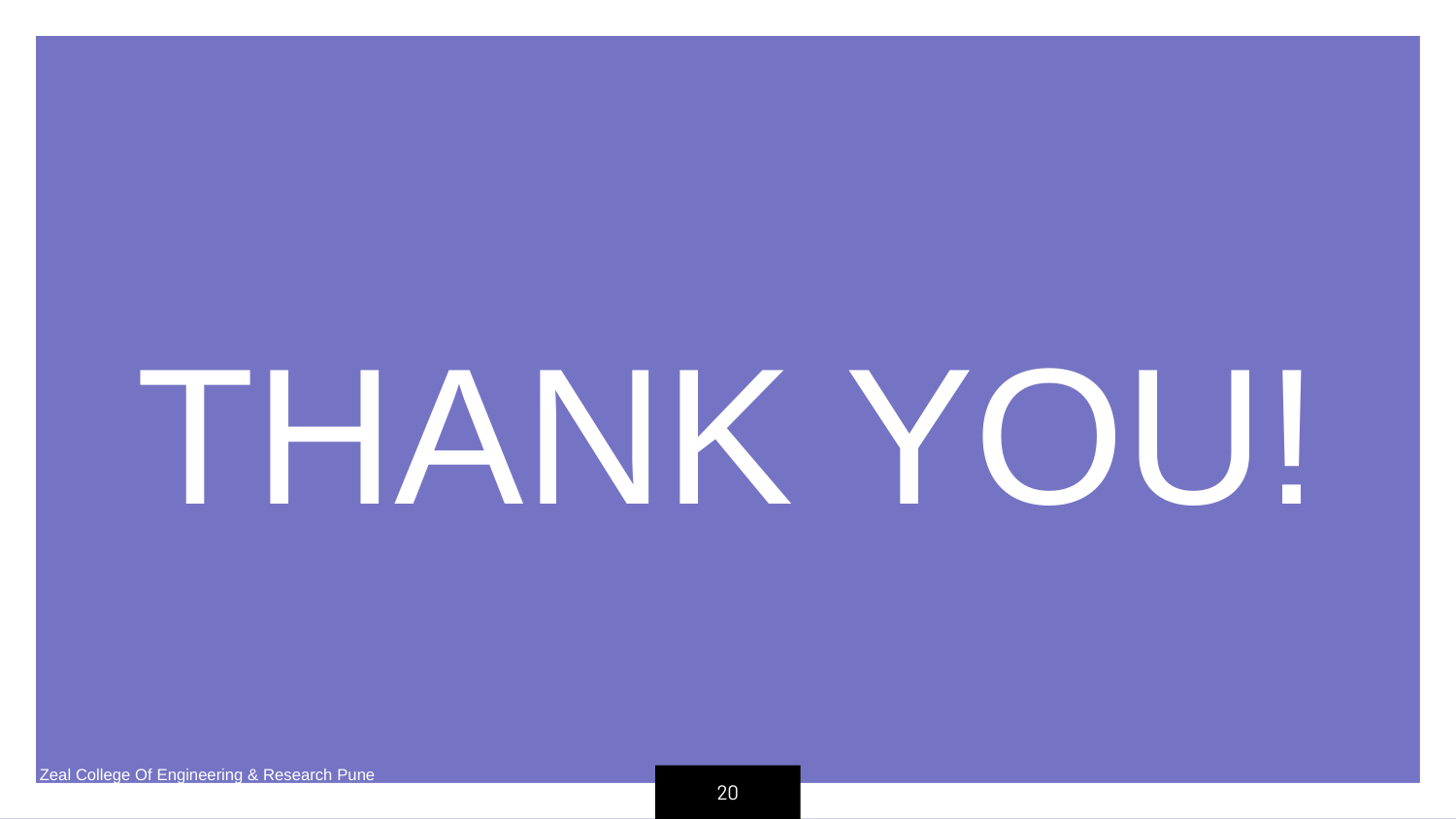

THANK YOU!
Zeal College Of Engineering & Research Pune
20